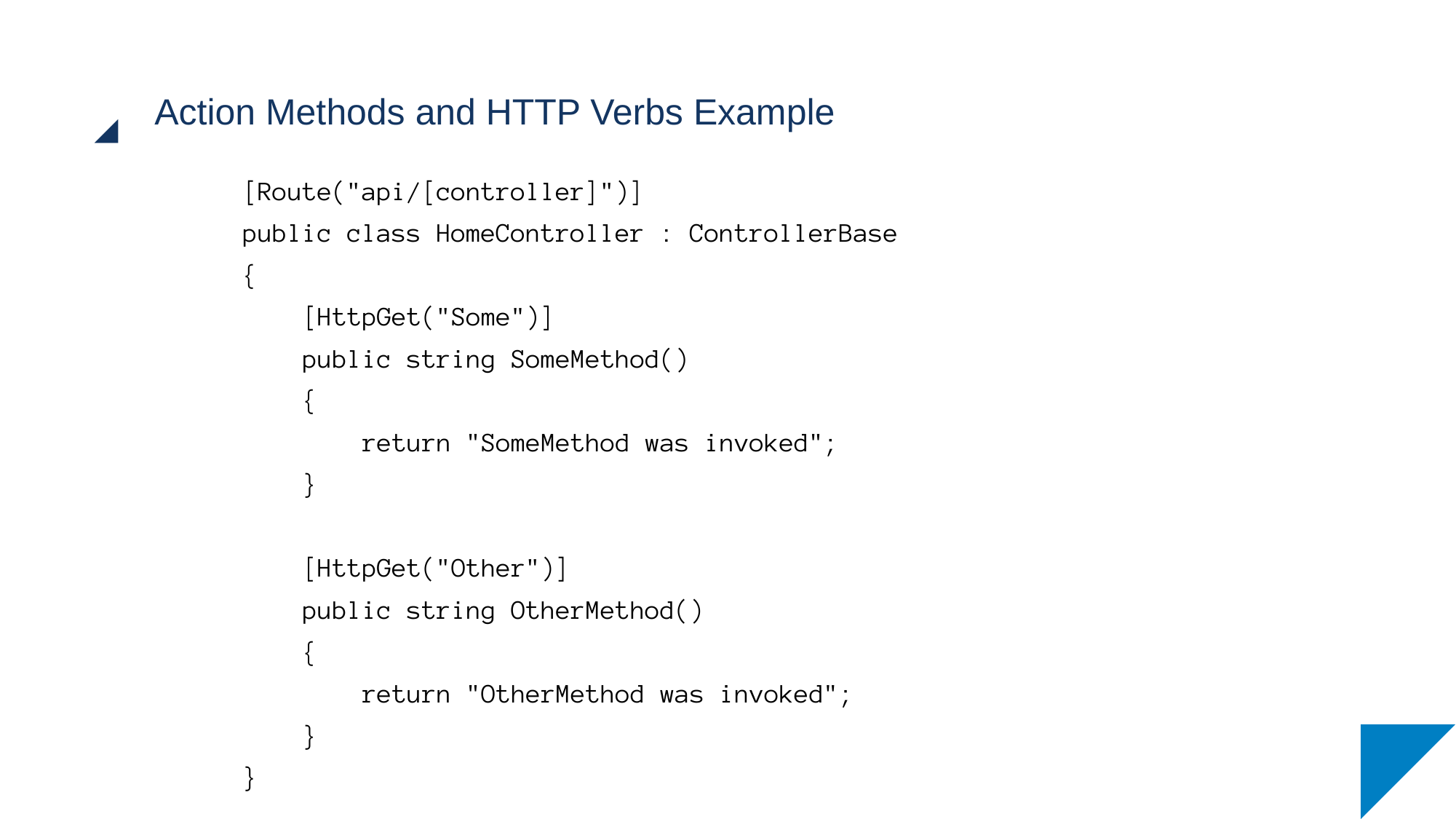

# Action Methods and HTTP Verbs Example
[Route("api/[controller]")]
public class HomeController : ControllerBase
{
    [HttpGet("Some")]
    public string SomeMethod()
    {
        return "SomeMethod was invoked";
    }

    [HttpGet("Other")]
    public string OtherMethod()
    {
        return "OtherMethod was invoked";
    }
}